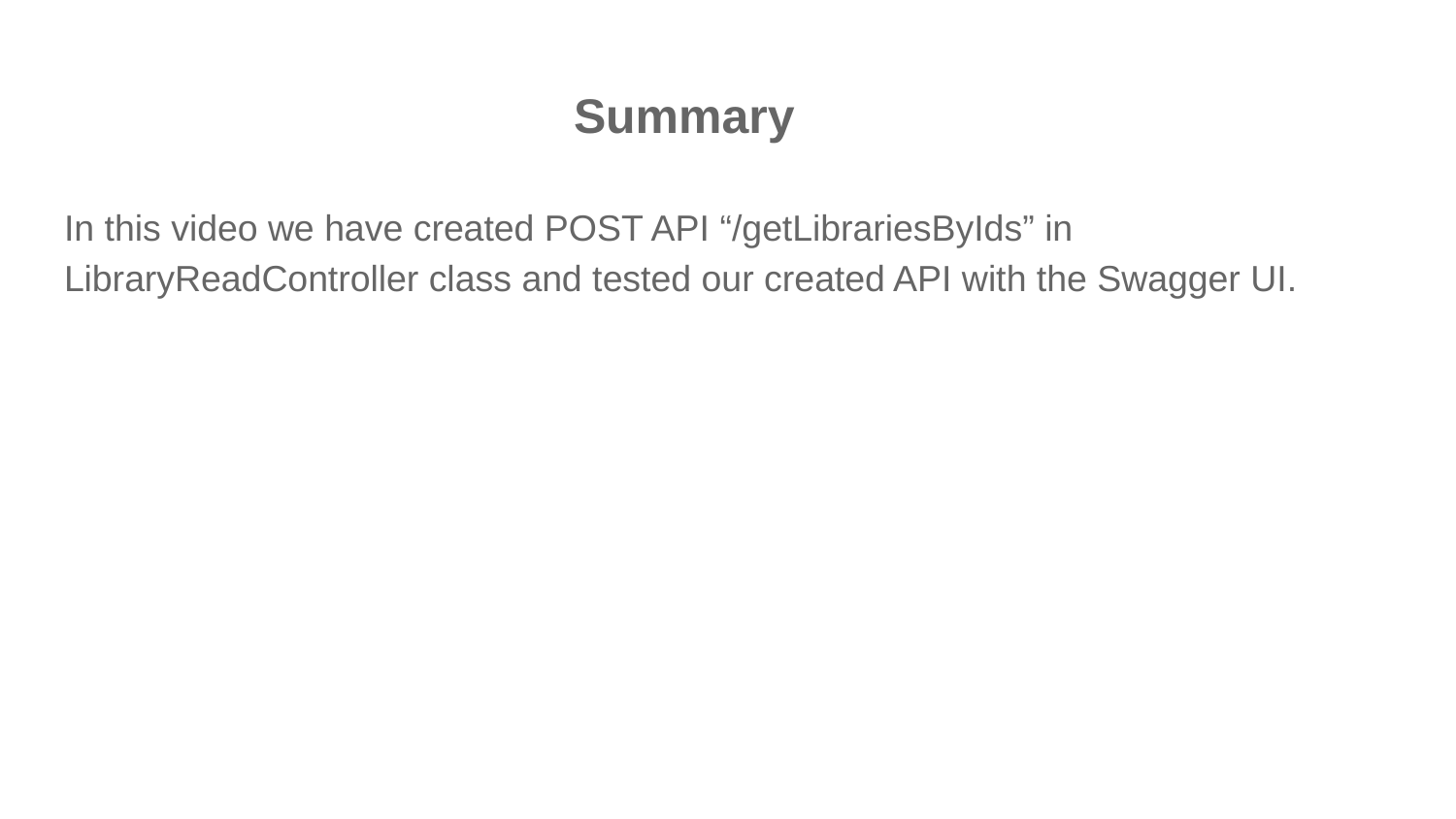

# Summary
In this video we have created POST API “/getLibrariesByIds” in LibraryReadController class and tested our created API with the Swagger UI.